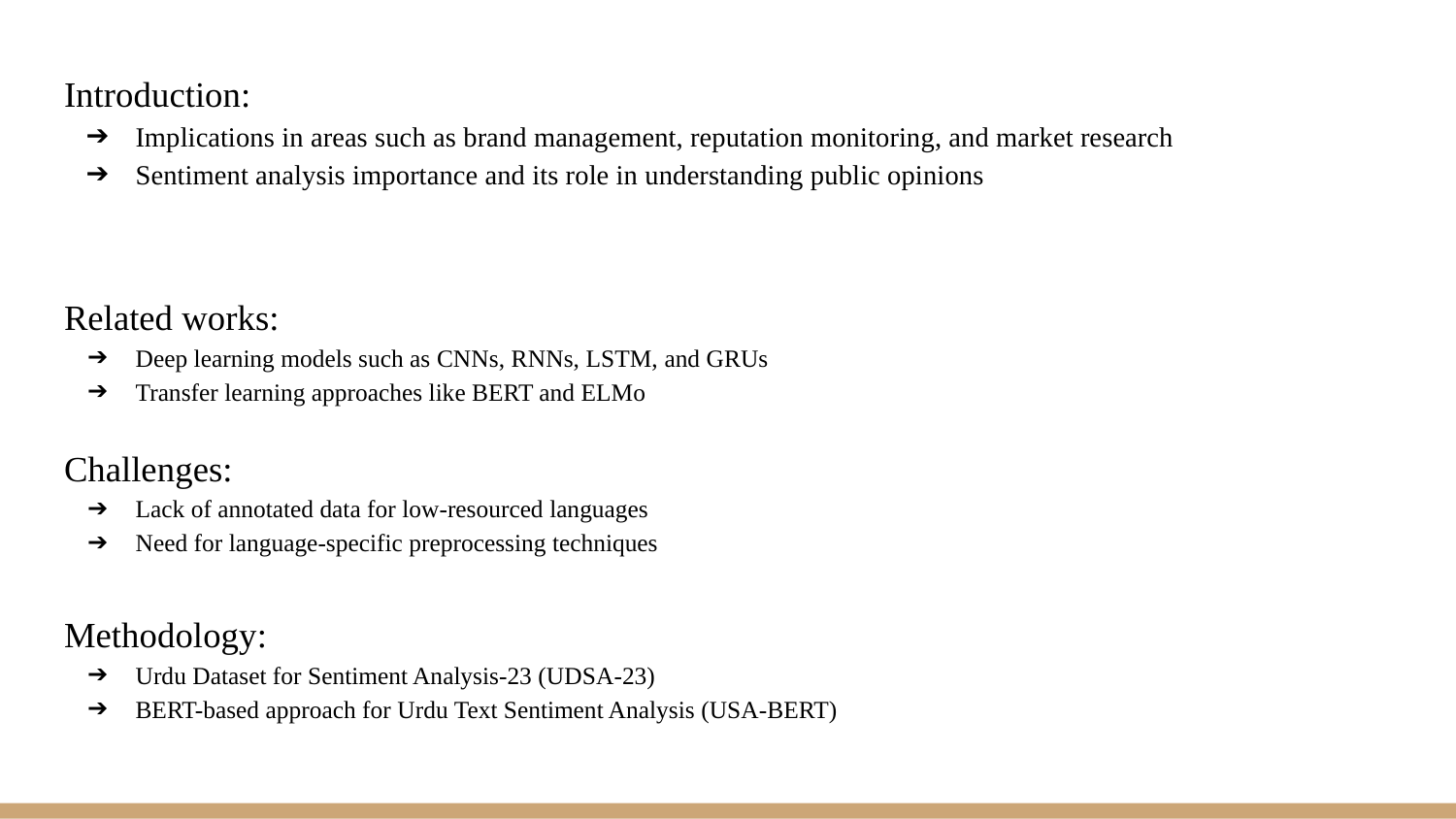

Introduction:
Implications in areas such as brand management, reputation monitoring, and market research
Sentiment analysis importance and its role in understanding public opinions

Related works:
Deep learning models such as CNNs, RNNs, LSTM, and GRUs
Transfer learning approaches like BERT and ELMo

Challenges:
Lack of annotated data for low-resourced languages
Need for language-specific preprocessing techniques

Methodology:
Urdu Dataset for Sentiment Analysis-23 (UDSA-23)
BERT-based approach for Urdu Text Sentiment Analysis (USA-BERT)